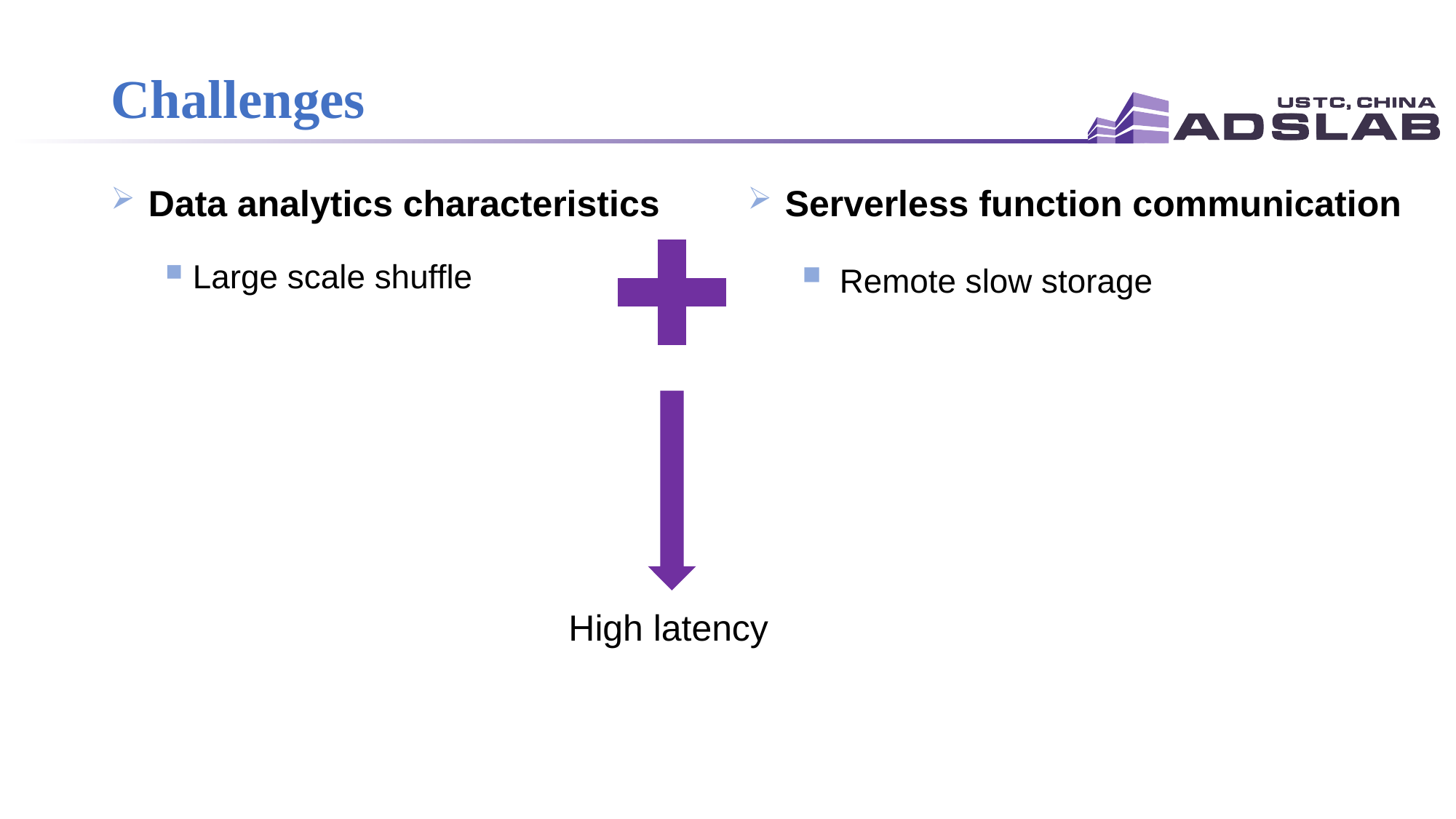

# Challenges
 Data analytics characteristics
Large scale shuffle
 Serverless function communication
 Remote slow storage

High latency